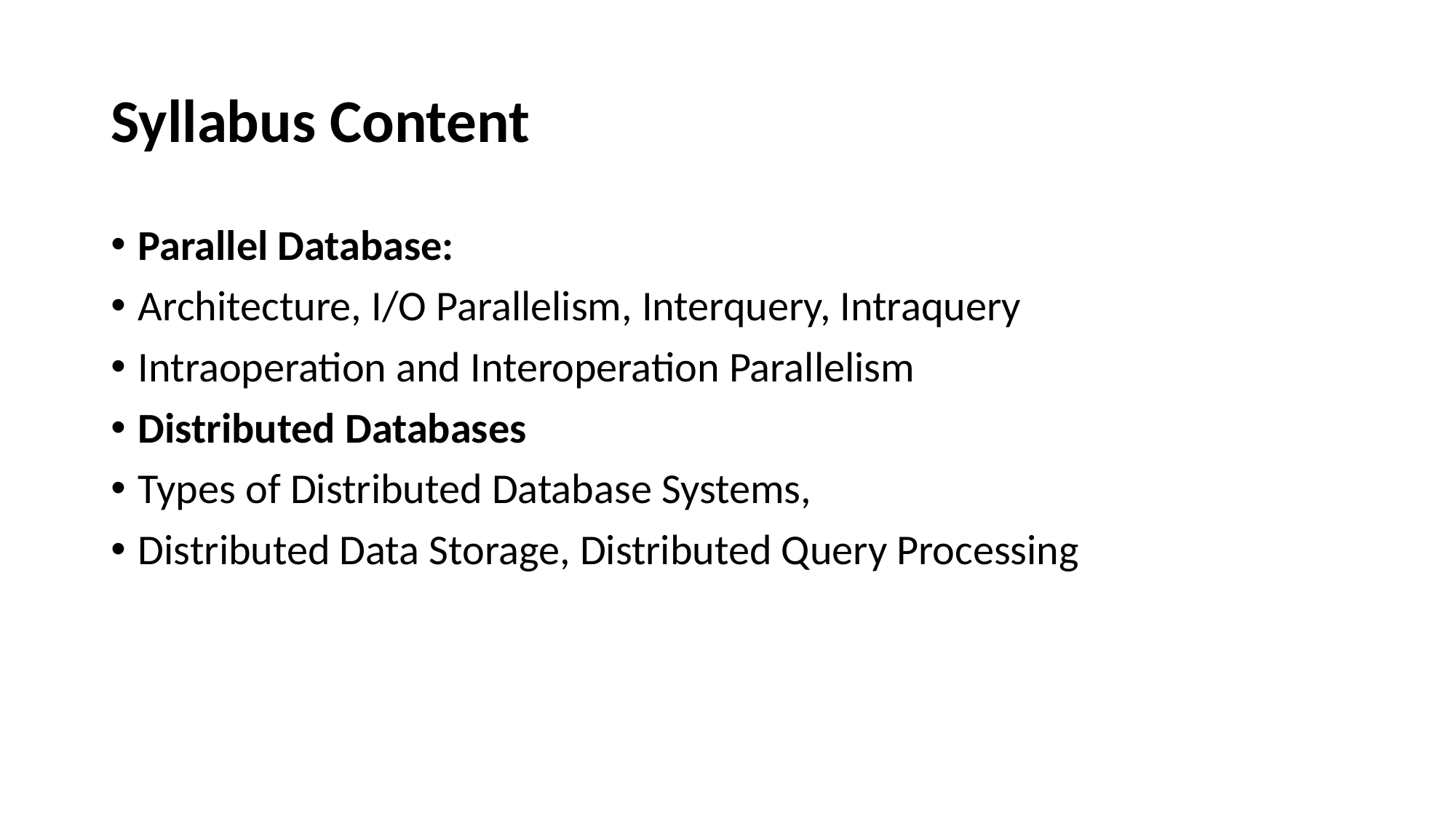

# Syllabus Content
Parallel Database:
Architecture, I/O Parallelism, Interquery, Intraquery
Intraoperation and Interoperation Parallelism
Distributed Databases
Types of Distributed Database Systems,
Distributed Data Storage, Distributed Query Processing